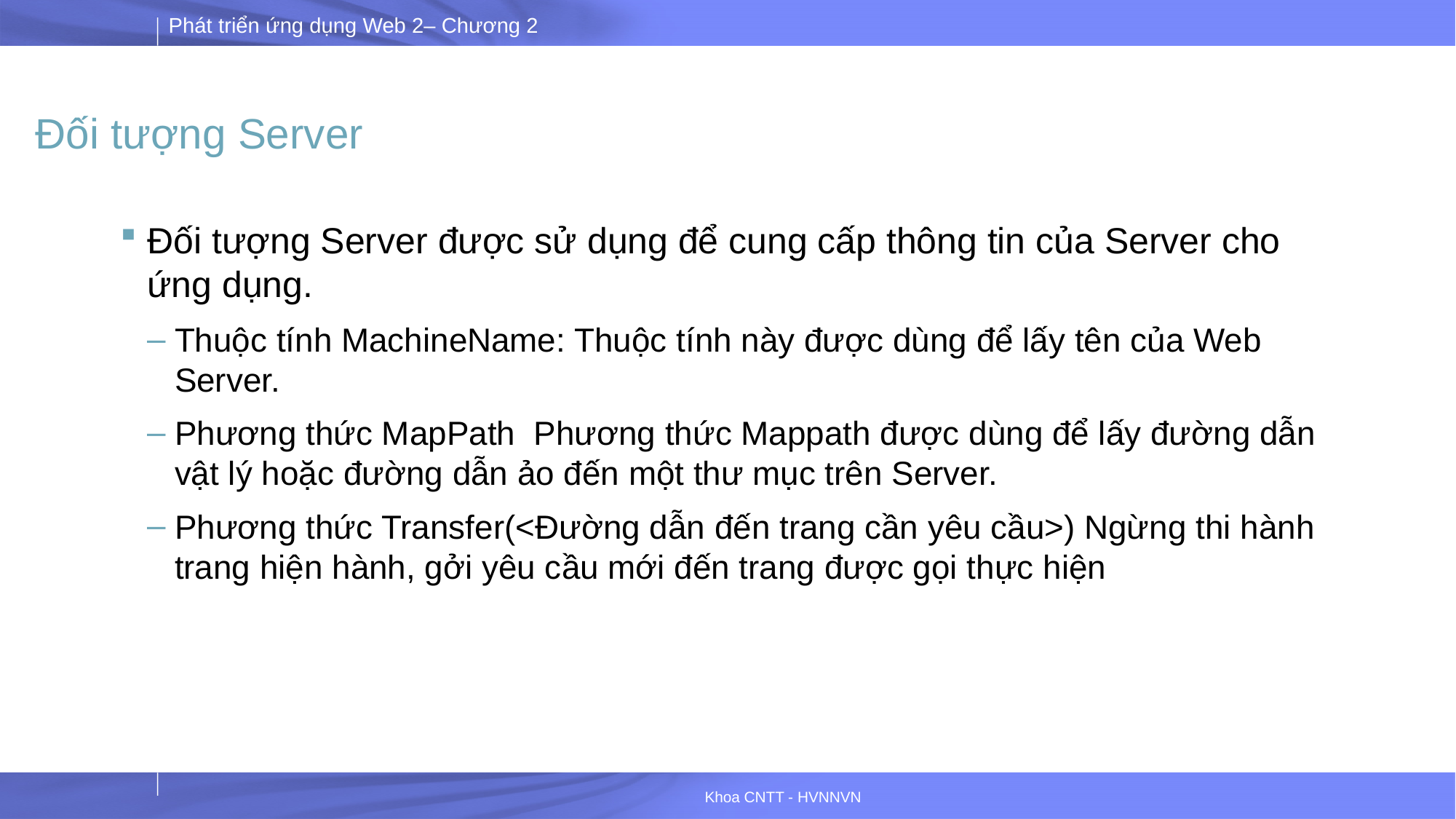

# Đối tượng Server
Đối tượng Server được sử dụng để cung cấp thông tin của Server cho ứng dụng.
Thuộc tính MachineName: Thuộc tính này được dùng để lấy tên của Web Server.
Phương thức MapPath  Phương thức Mappath được dùng để lấy đường dẫn vật lý hoặc đường dẫn ảo đến một thư mục trên Server.
Phương thức Transfer(<Đường dẫn đến trang cần yêu cầu>) Ngừng thi hành trang hiện hành, gởi yêu cầu mới đến trang được gọi thực hiện